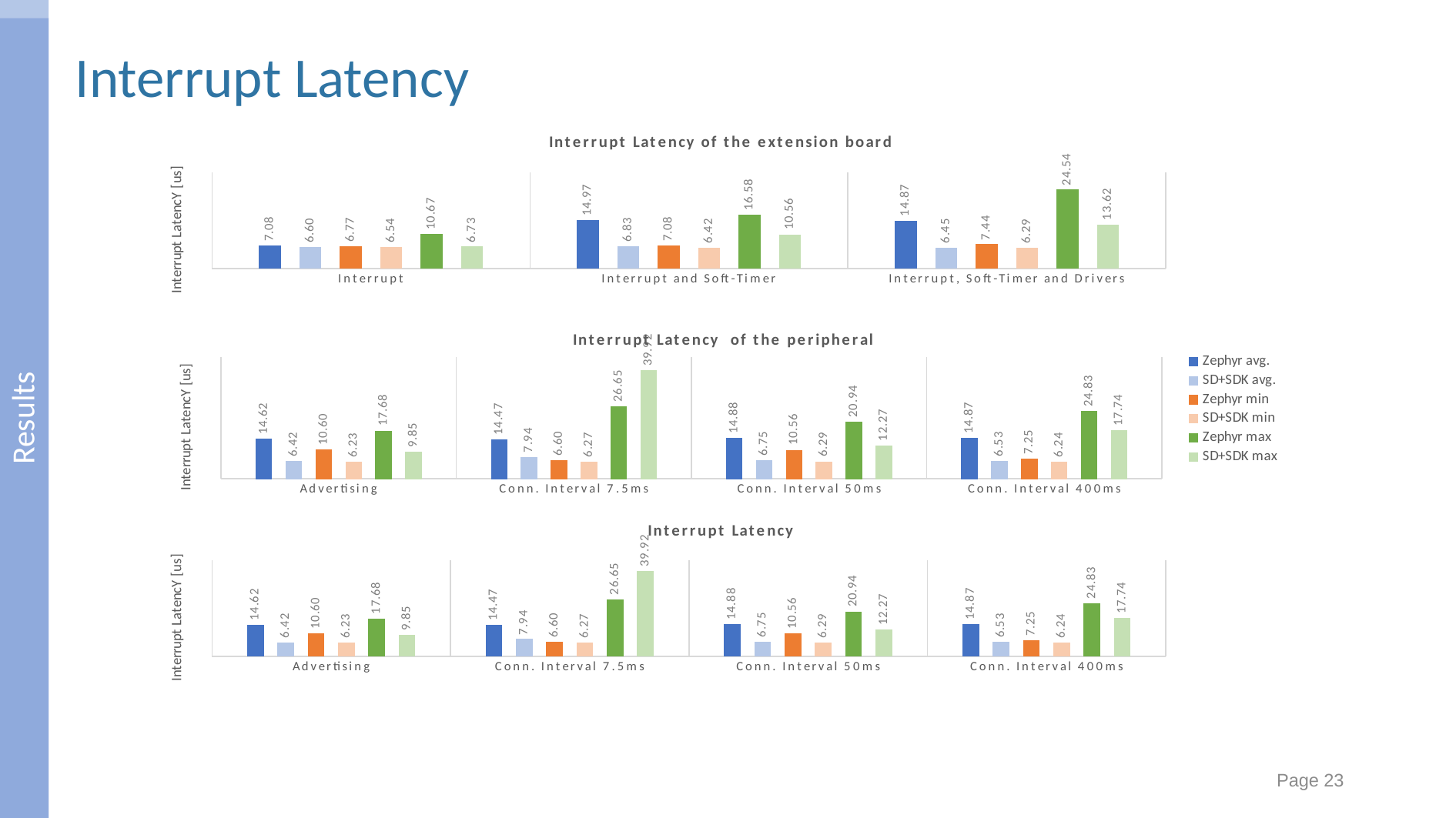

Conclusion
Results
Interrupt Latency

### Chart: Interrupt Latency of the extension board

| Category | Zephyr avg. | SD+SDK avg. | Zephyr min | SD+SDK min | Zephyr max | SD+SDK max |
|---|---|---|---|---|---|---|
| Interrupt | 7.077246666666667 | 6.5961533333333335 | 6.770833333333333 | 6.541666666666667 | 10.666666666666666 | 6.729166666666667 |
| Interrupt and Soft-Timer | 14.967333333333334 | 6.834 | 7.079833333333333 | 6.416333333333334 | 16.584 | 10.563 |
| Interrupt, Soft-Timer and Drivers | 14.868066666666666 | 6.453333333333333 | 7.436583333333334 | 6.291333333333334 | 24.542 | 13.624333333333333 |

### Chart: Interrupt Latency  of the peripheral

| Category | Zephyr avg. | SD+SDK avg. | Zephyr min | SD+SDK min | Zephyr max | SD+SDK max |
|---|---|---|---|---|---|---|
| Advertising | 14.623333333333333 | 6.41595 | 10.6 | 6.229166666666667 | 17.68 | 9.854166666666666 |
| Conn. Interval 7.5ms | 14.466406666666666 | 7.937983333333334 | 6.601666666666667 | 6.270833333333333 | 26.647499999999997 | 39.9165 |
| Conn. Interval 50ms | 14.875743333333332 | 6.746986666666667 | 10.561666666666666 | 6.293333333333334 | 20.9375 | 12.266666666666666 |
| Conn. Interval 400ms | 14.868366666666667 | 6.533333333333334 | 7.245833333333334 | 6.239999999999999 | 24.8335 | 17.74 |

### Chart: Interrupt Latency

| Category | Zephyr avg. | SD+SDK avg. | Zephyr min | SD+SDK min | Zephyr max | SD+SDK max |
|---|---|---|---|---|---|---|
| Advertising | 14.623333333333333 | 6.41595 | 10.6 | 6.229166666666667 | 17.68 | 9.854166666666666 |
| Conn. Interval 7.5ms | 14.466406666666666 | 7.937983333333334 | 6.601666666666667 | 6.270833333333333 | 26.647499999999997 | 39.9165 |
| Conn. Interval 50ms | 14.875743333333332 | 6.746986666666667 | 10.561666666666666 | 6.293333333333334 | 20.9375 | 12.266666666666666 |
| Conn. Interval 400ms | 14.868366666666667 | 6.533333333333334 | 7.245833333333334 | 6.239999999999999 | 24.8335 | 17.74 |
Page 23